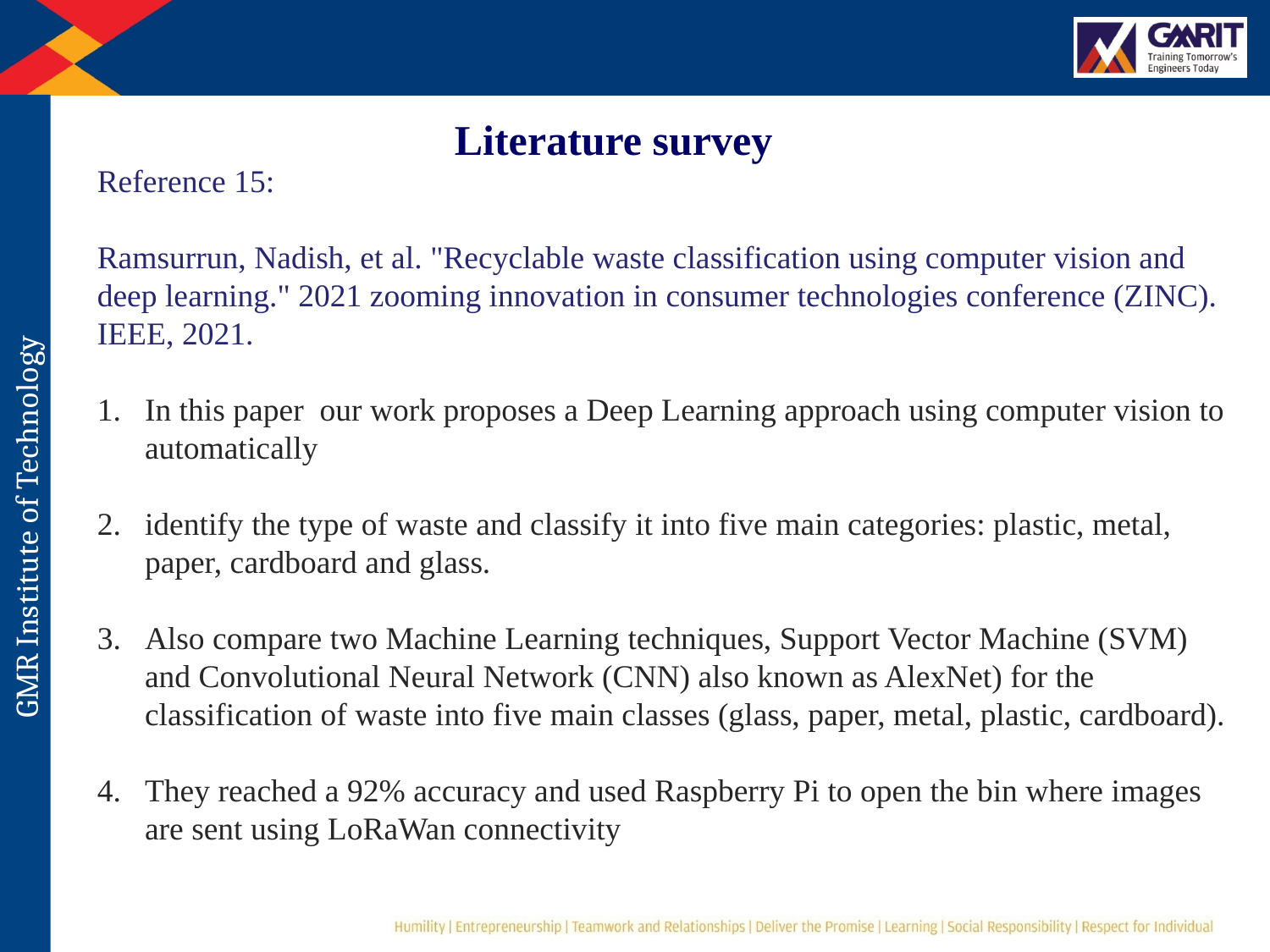

Literature survey
Reference 15:

Ramsurrun, Nadish, et al. "Recyclable waste classification using computer vision and deep learning." 2021 zooming innovation in consumer technologies conference (ZINC). IEEE, 2021.

In this paper  our work proposes a Deep Learning approach using computer vision to automatically

identify the type of waste and classify it into five main categories: plastic, metal, paper, cardboard and glass.

Also compare two Machine Learning techniques, Support Vector Machine (SVM) and Convolutional Neural Network (CNN) also known as AlexNet) for the classification of waste into five main classes (glass, paper, metal, plastic, cardboard).

They reached a 92% accuracy and used Raspberry Pi to open the bin where images are sent using LoRaWan connectivity